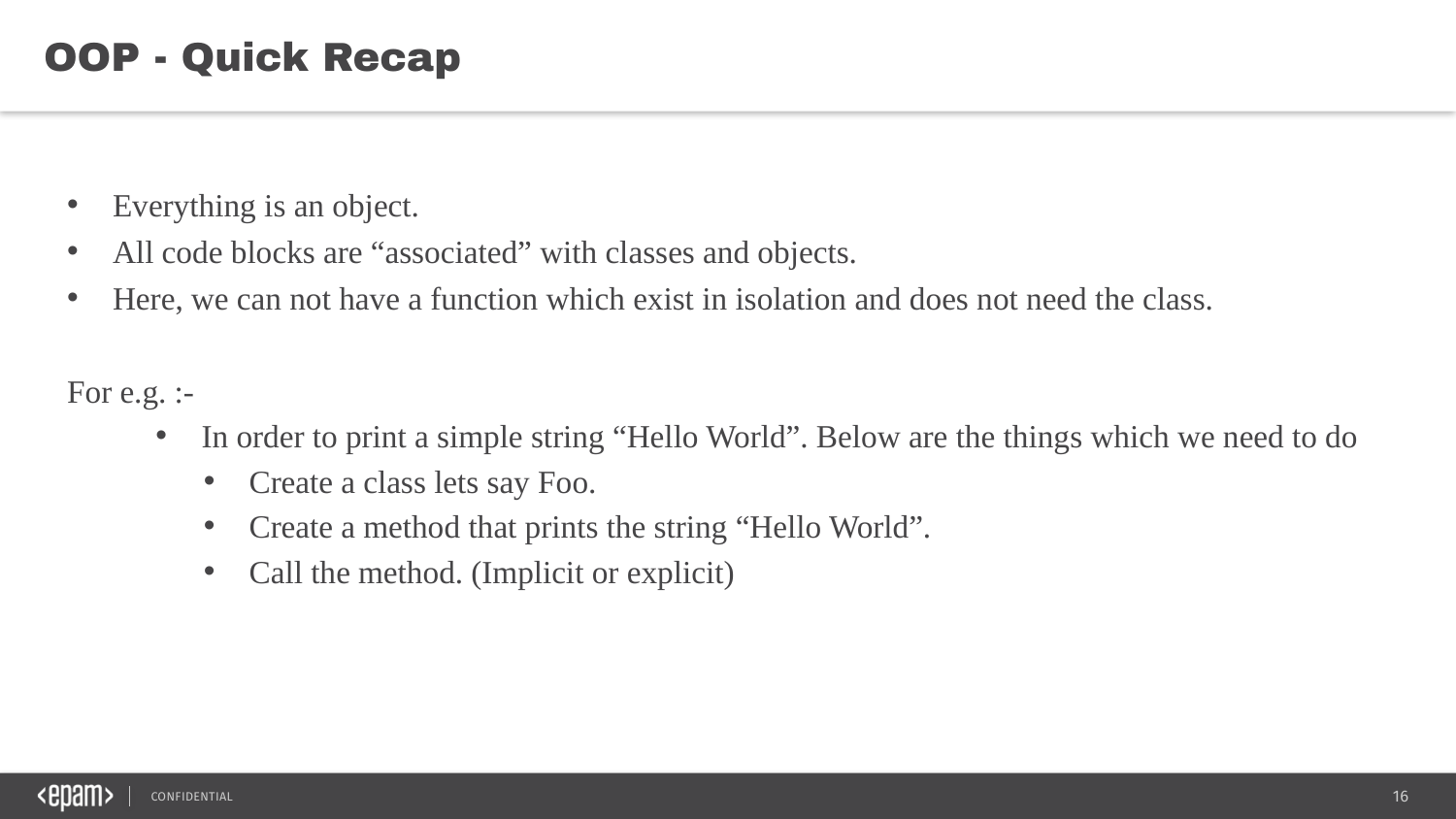

OOP - Quick Recap

Everything is an object.
All code blocks are “associated” with classes and objects.
Here, we can not have a function which exist in isolation and does not need the class.

For e.g. :-
In order to print a simple string “Hello World”. Below are the things which we need to do
Create a class lets say Foo.
Create a method that prints the string “Hello World”.
Call the method. (Implicit or explicit)